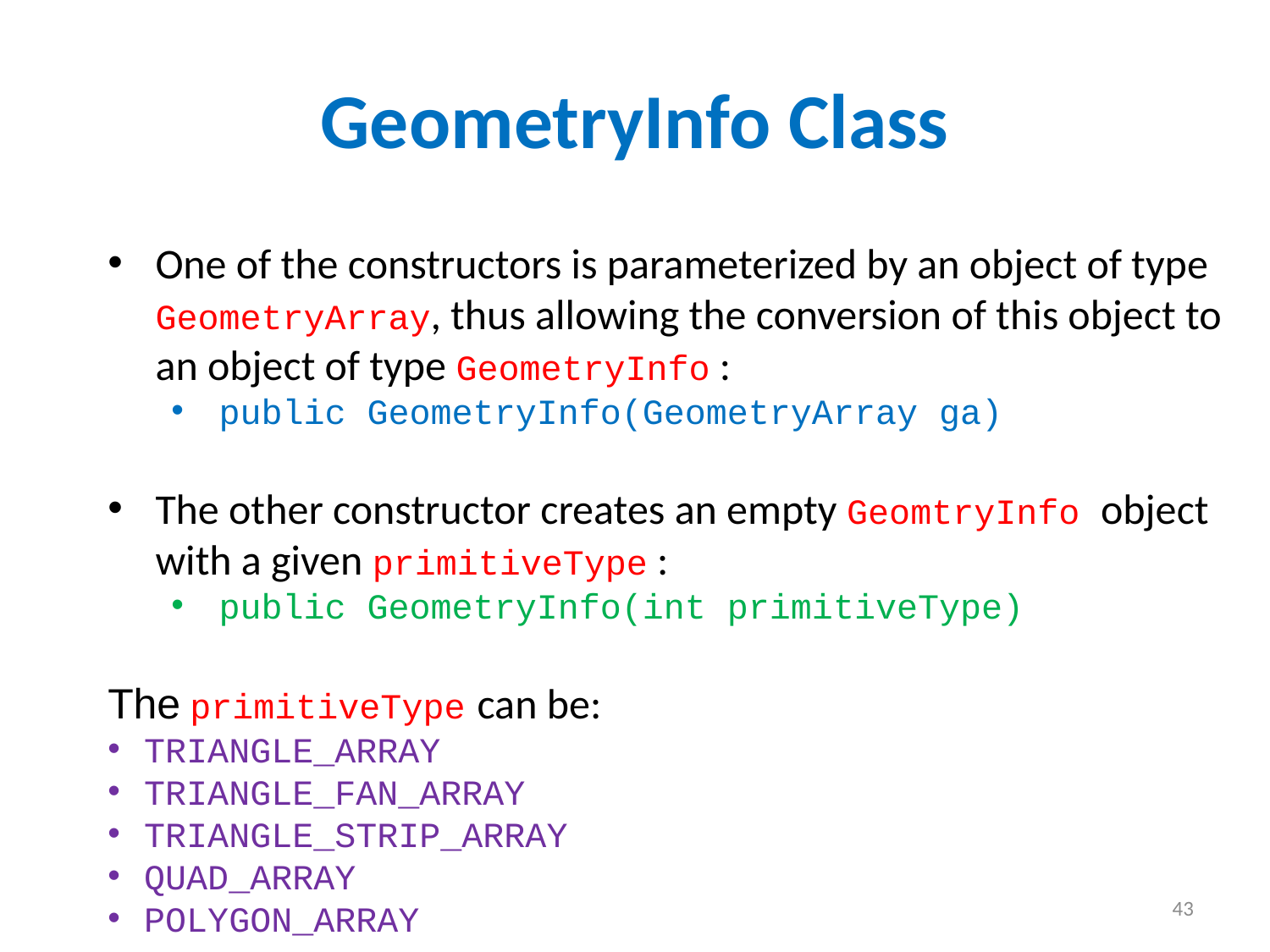

# GeometryInfo Class
One of the constructors is parameterized by an object of type GeometryArray, thus allowing the conversion of this object to an object of type GeometryInfo :
public GeometryInfo(GeometryArray ga)

The other constructor creates an empty GeomtryInfo object with a given primitiveType :
public GeometryInfo(int primitiveType)
The primitiveType can be:
TRIANGLE_ARRAY
TRIANGLE_FAN_ARRAY
TRIANGLE_STRIP_ARRAY
QUAD_ARRAY
POLYGON_ARRAY

43